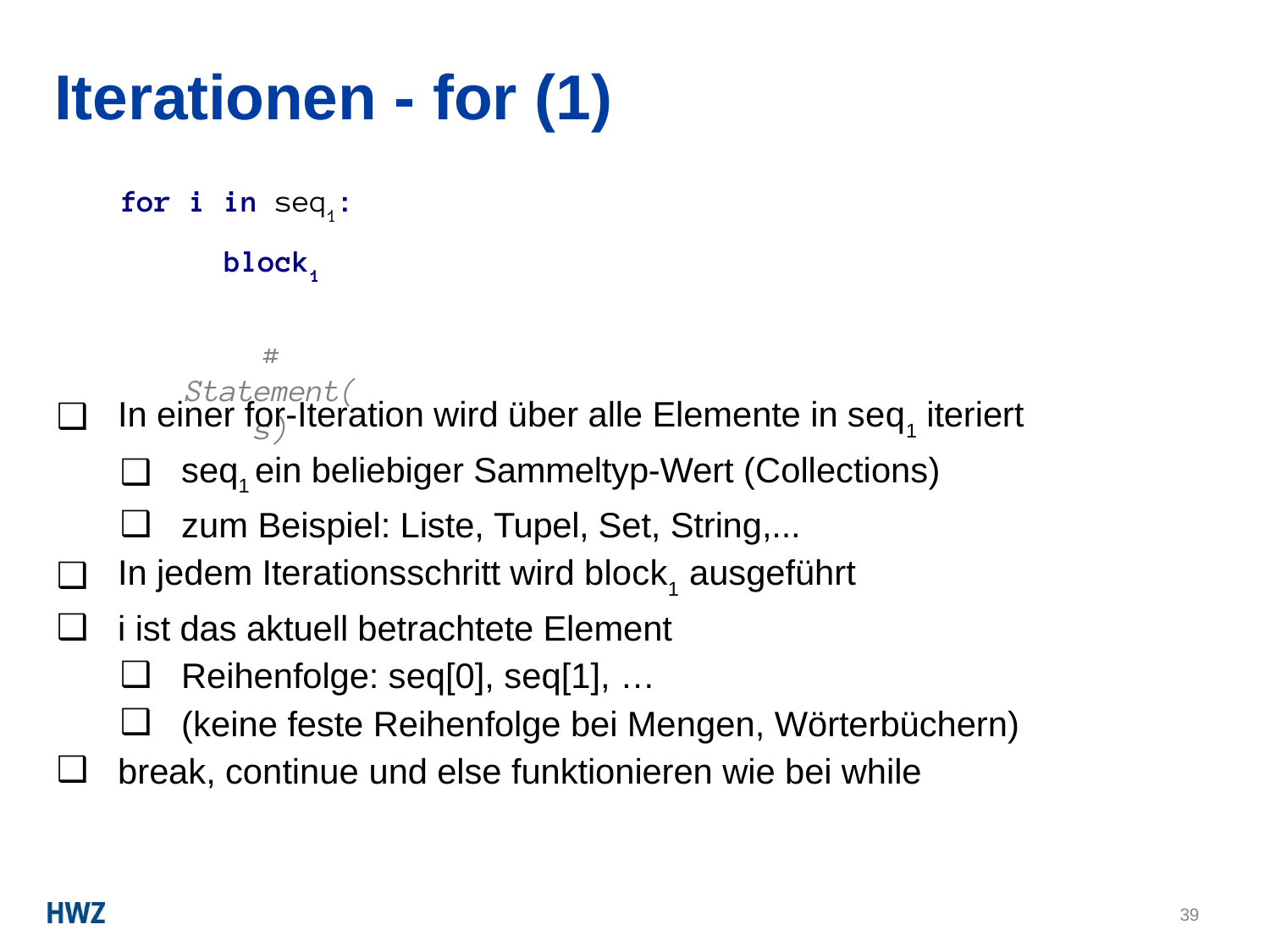

# Iterationen - for (1)
for i in seq1:
block1	# Statement(s)
In einer for-Iteration wird über alle Elemente in seq1 iteriert
seq1 ein beliebiger Sammeltyp-Wert (Collections)
zum Beispiel: Liste, Tupel, Set, String,...
In jedem Iterationsschritt wird block1 ausgeführt
i ist das aktuell betrachtete Element
Reihenfolge: seq[0], seq[1], …
(keine feste Reihenfolge bei Mengen, Wörterbüchern)
break, continue und else funktionieren wie bei while
39